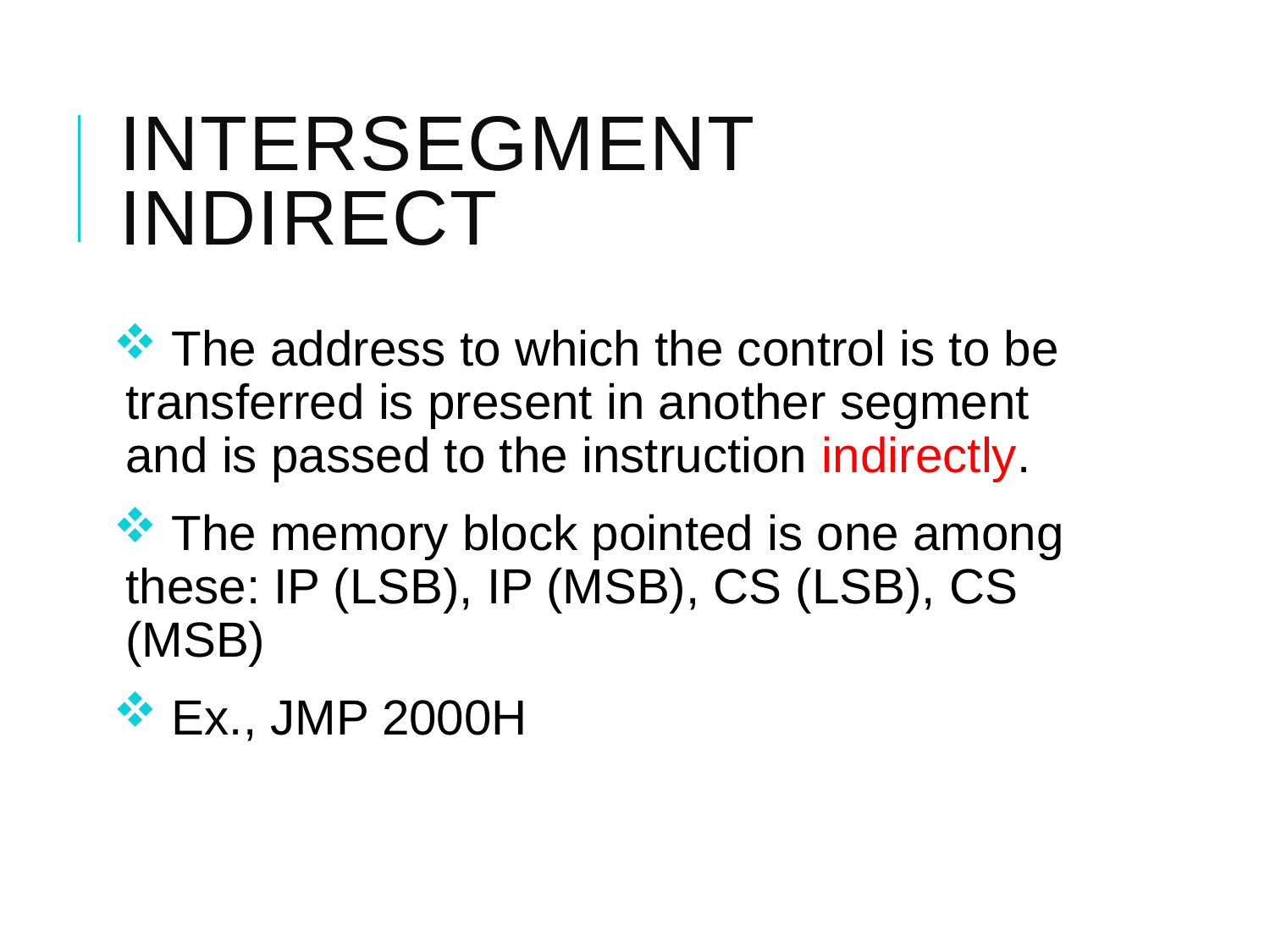

# Intersegment indirect
 The address to which the control is to be transferred is present in another segment and is passed to the instruction indirectly.
 The memory block pointed is one among these: IP (LSB), IP (MSB), CS (LSB), CS (MSB)
 Ex., JMP 2000H